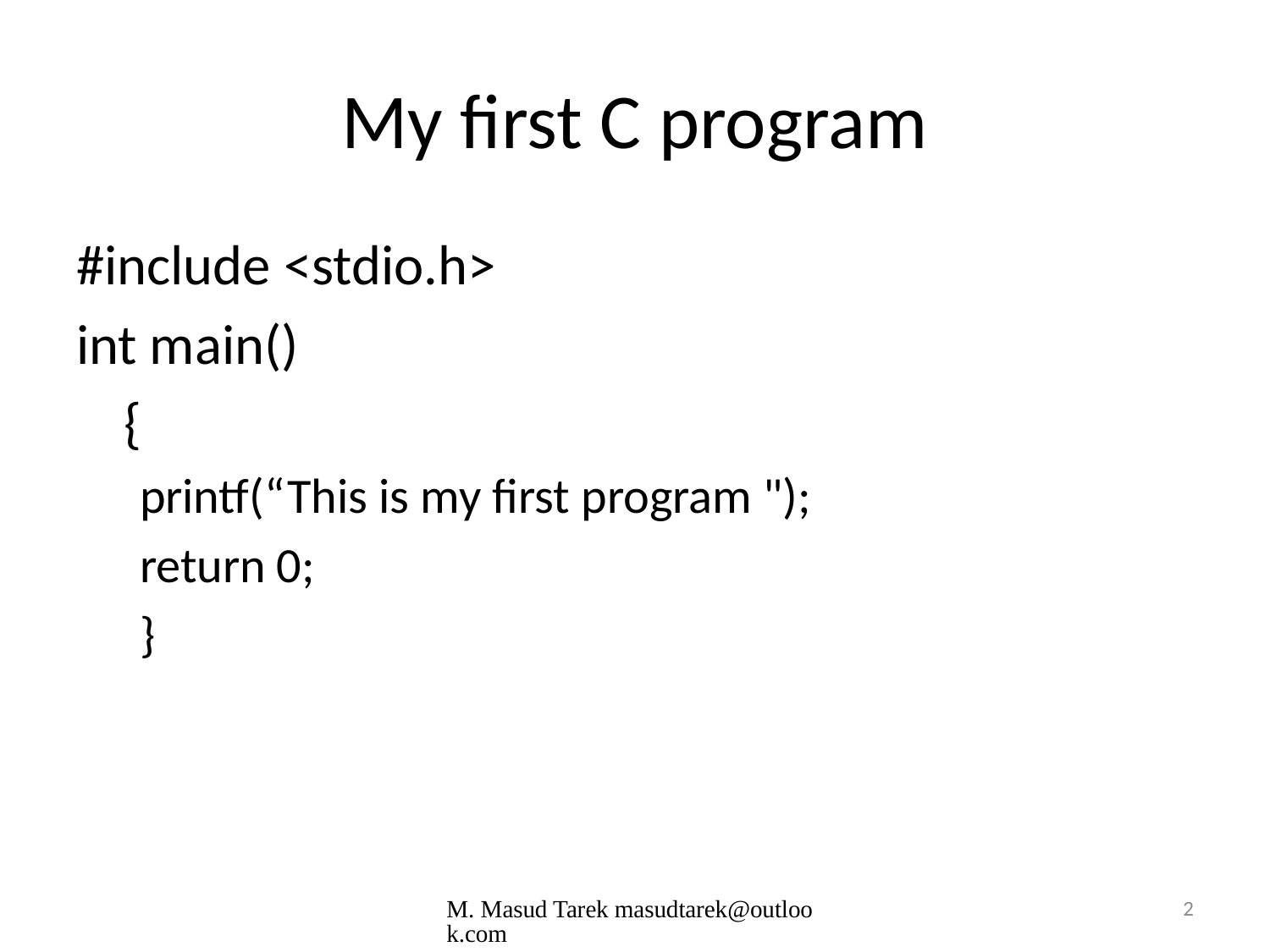

# My first C program
#include <stdio.h>
int main()
	{
printf(“This is my first program ");
return 0;
}

M. Masud Tarek masudtarek@outlook.com
2